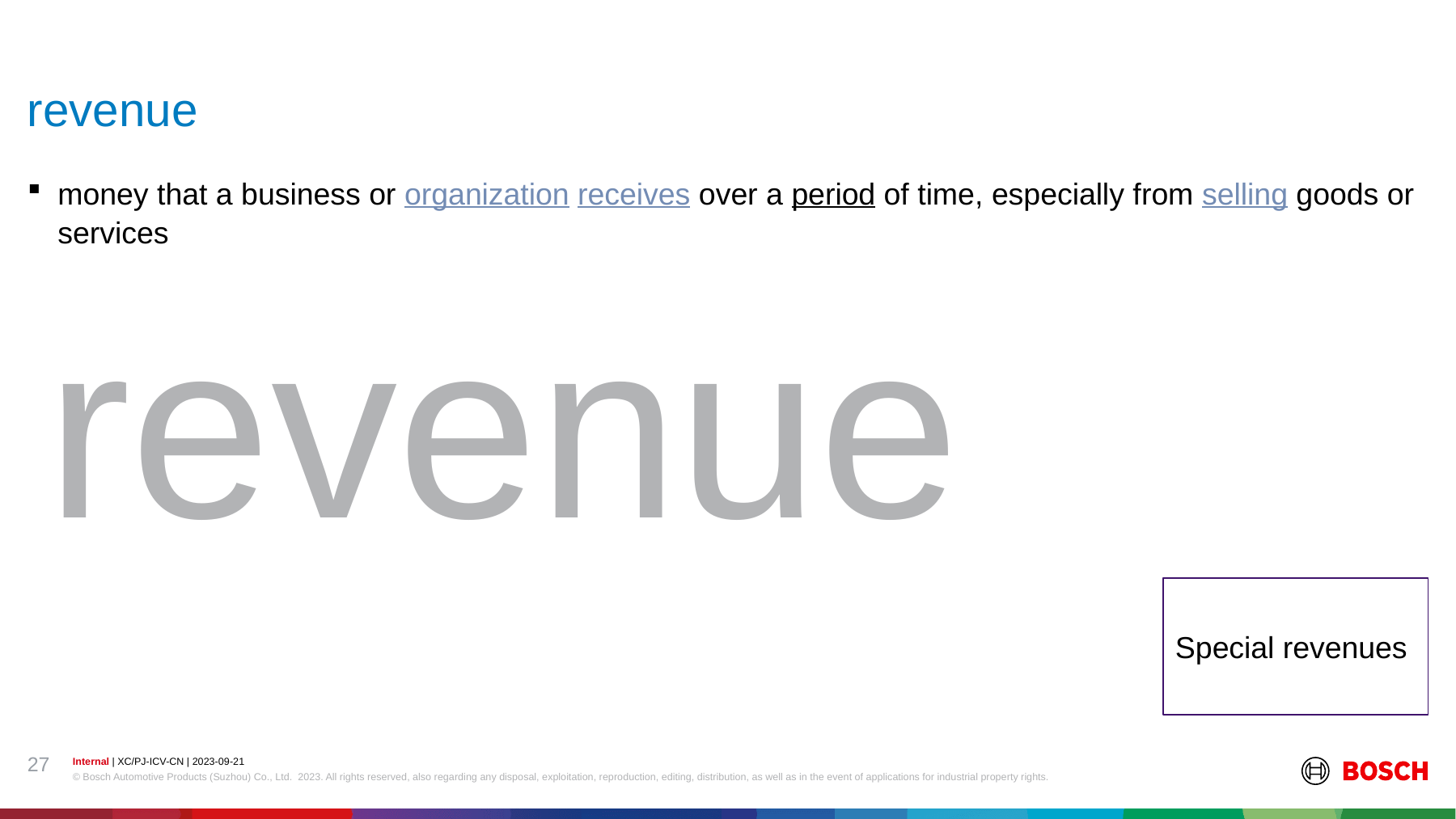

# revenue
money that a business or organization receives over a period of time, especially from selling goods or services
revenue
Special revenues
27